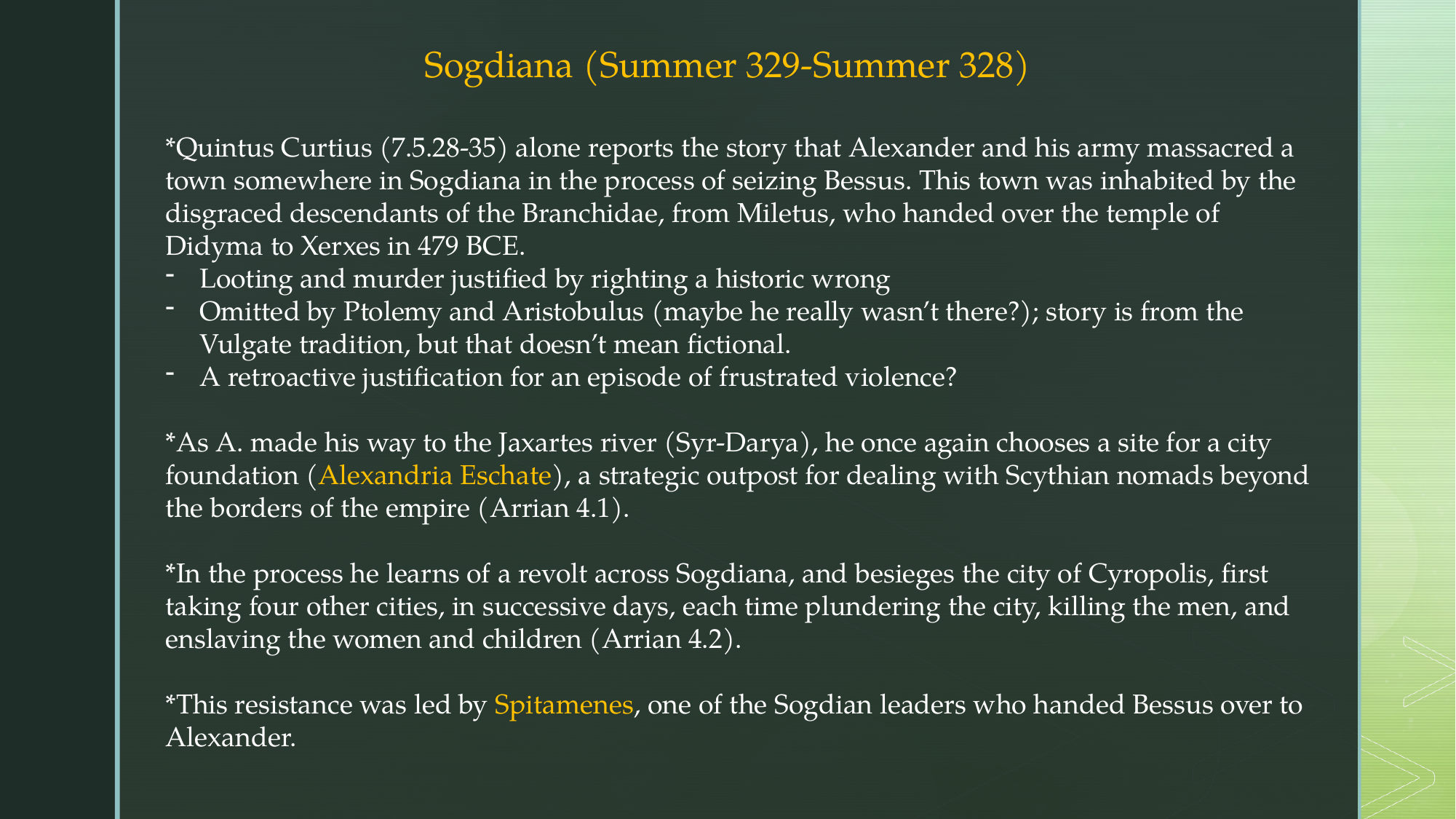

Sogdiana (Summer 329-Summer 328)
*Quintus Curtius (7.5.28-35) alone reports the story that Alexander and his army massacred a town somewhere in Sogdiana in the process of seizing Bessus. This town was inhabited by the disgraced descendants of the Branchidae, from Miletus, who handed over the temple of Didyma to Xerxes in 479 BCE.
Looting and murder justified by righting a historic wrong
Omitted by Ptolemy and Aristobulus (maybe he really wasn’t there?); story is from the Vulgate tradition, but that doesn’t mean fictional.
A retroactive justification for an episode of frustrated violence?

*As A. made his way to the Jaxartes river (Syr-Darya), he once again chooses a site for a city foundation (Alexandria Eschate), a strategic outpost for dealing with Scythian nomads beyond the borders of the empire (Arrian 4.1).

*In the process he learns of a revolt across Sogdiana, and besieges the city of Cyropolis, first taking four other cities, in successive days, each time plundering the city, killing the men, and enslaving the women and children (Arrian 4.2).

*This resistance was led by Spitamenes, one of the Sogdian leaders who handed Bessus over to Alexander.